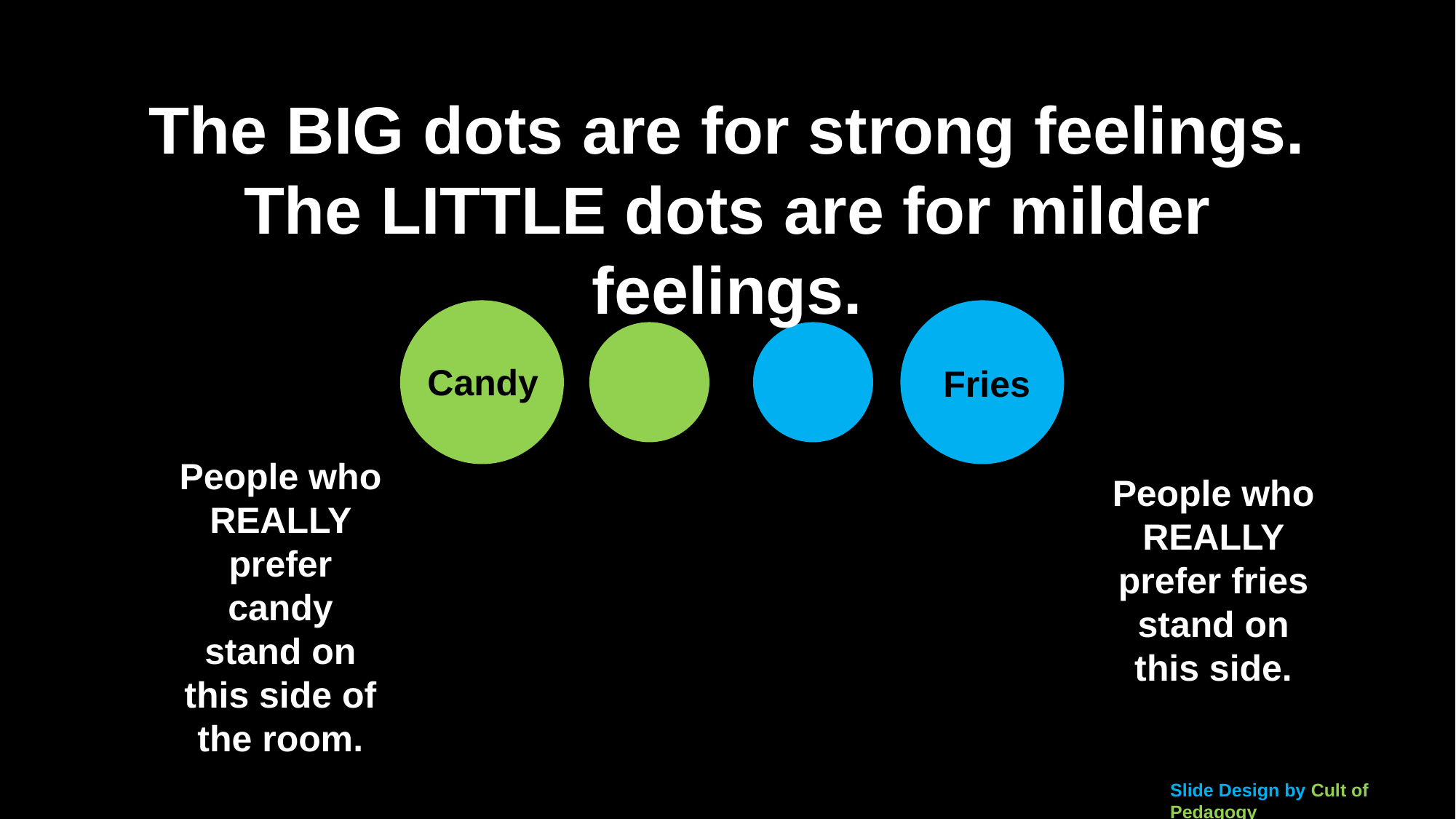

The BIG dots are for strong feelings.
The LITTLE dots are for milder feelings.

Candy
Fries
People who REALLY prefer candy stand on this side of the room.
People who REALLY prefer fries stand on this side.